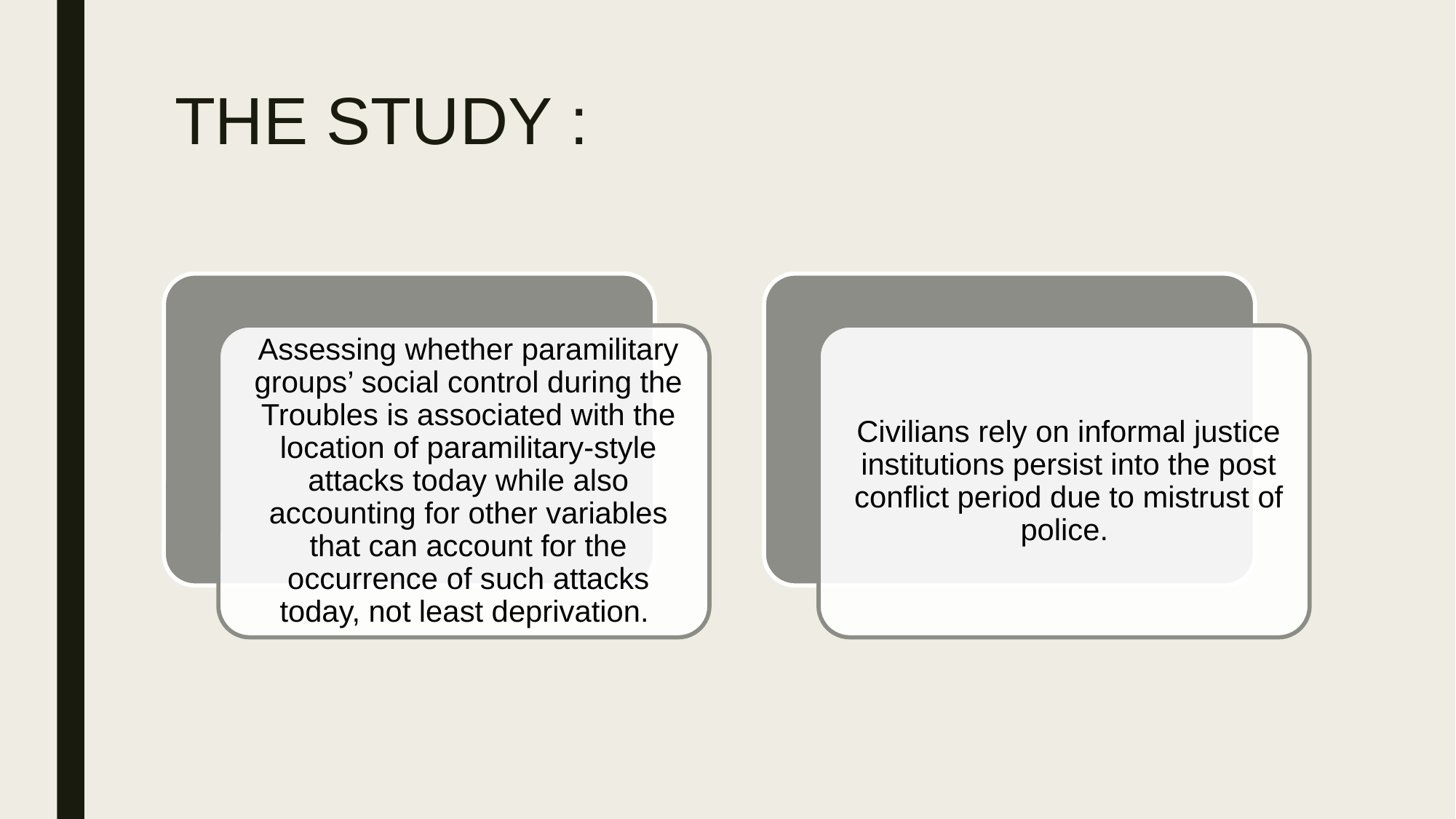

# THE STUDY :
Assessing whether paramilitary groups’ social control during the Troubles is associated with the location of paramilitary-style attacks today while also accounting for other variables that can account for the occurrence of such attacks today, not least deprivation.
Civilians rely on informal justice institutions persist into the post conflict period due to mistrust of police.